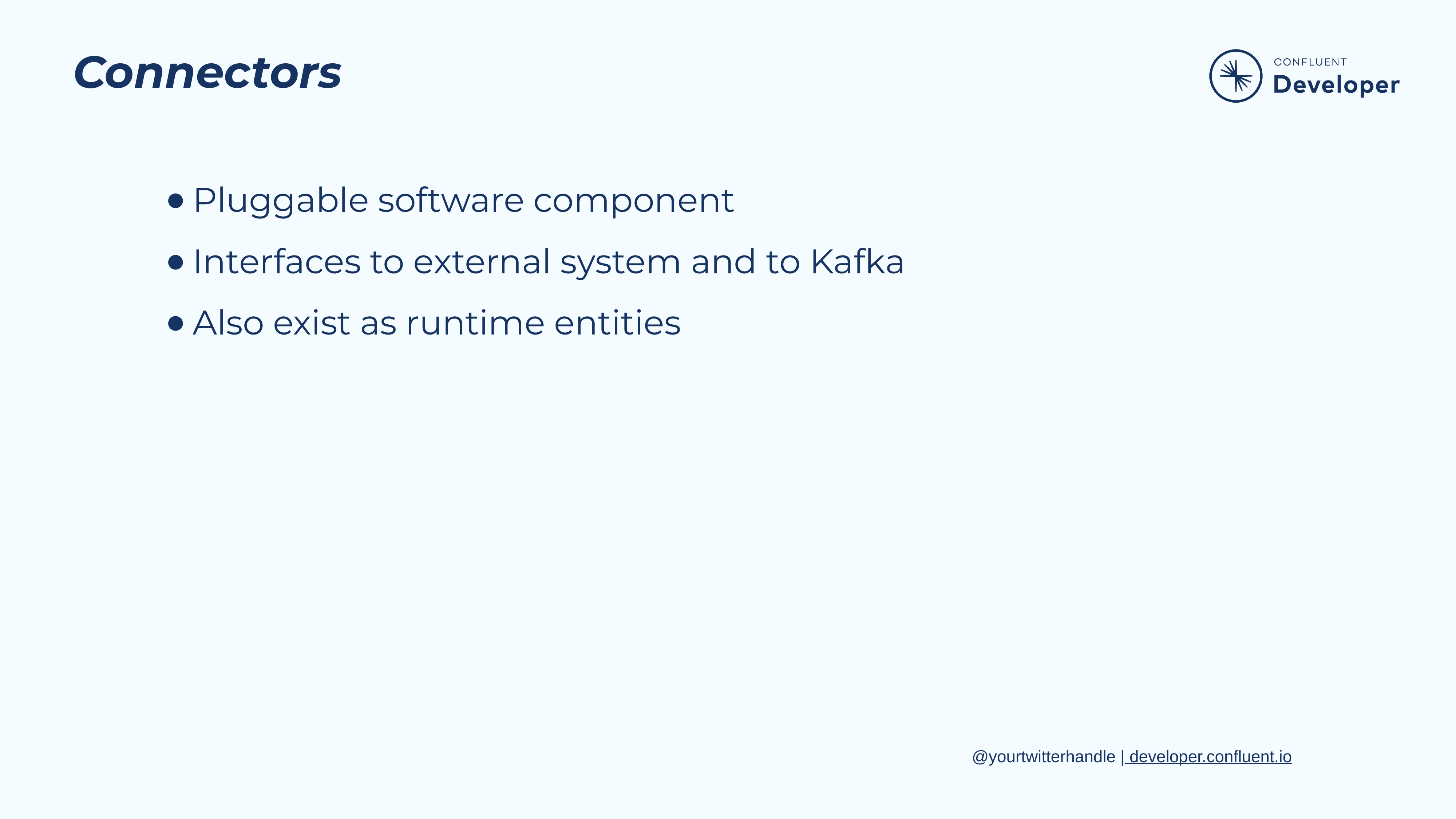

# Connectors
Pluggable software component
Interfaces to external system and to Kafka
Also exist as runtime entities